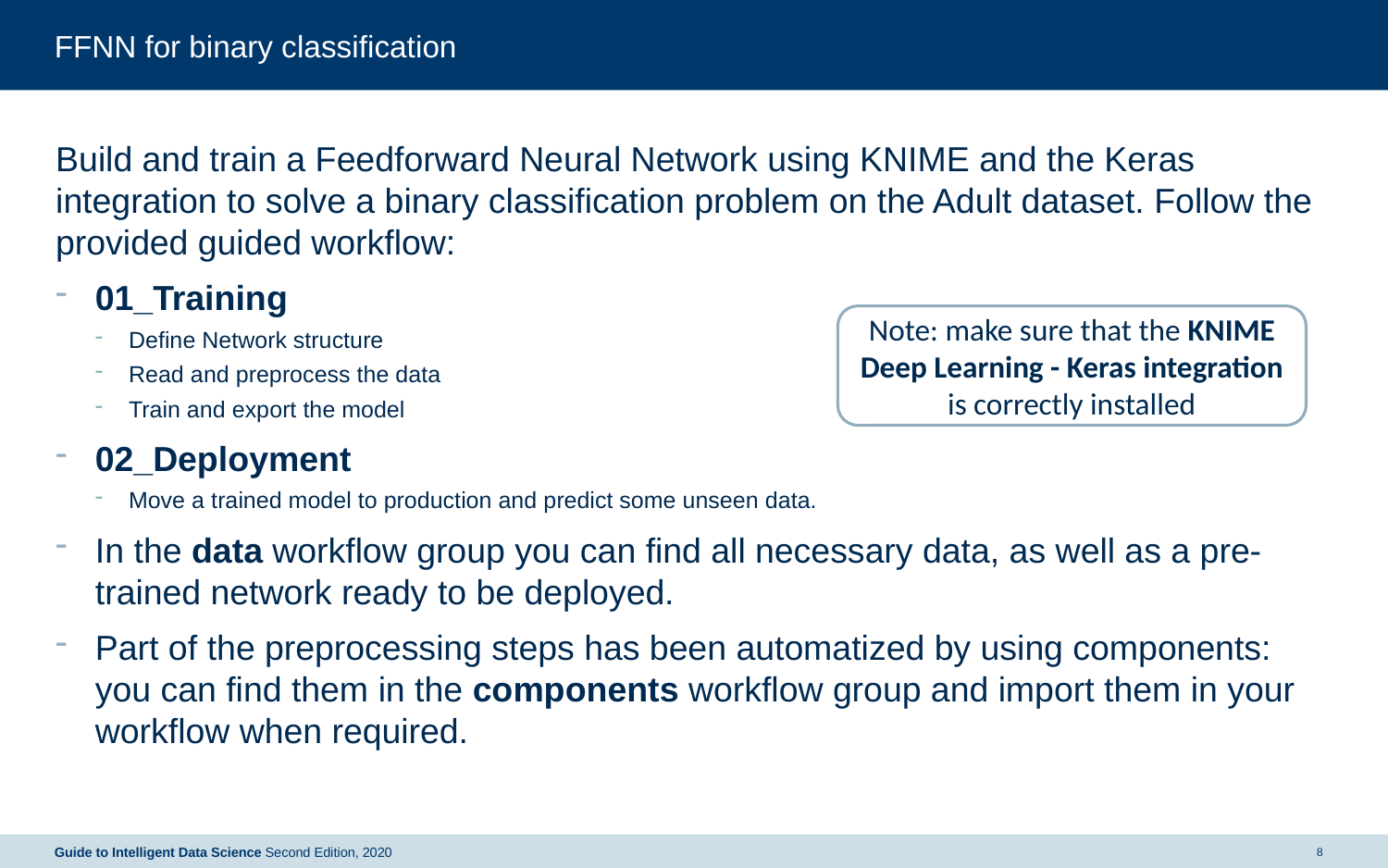

# FFNN for binary classification
Build and train a Feedforward Neural Network using KNIME and the Keras integration to solve a binary classification problem on the Adult dataset. Follow the provided guided workflow:
01_Training
Define Network structure
Read and preprocess the data
Train and export the model
02_Deployment
Move a trained model to production and predict some unseen data.
In the data workflow group you can find all necessary data, as well as a pre-trained network ready to be deployed.
Part of the preprocessing steps has been automatized by using components: you can find them in the components workflow group and import them in your workflow when required.
Note: make sure that the KNIME Deep Learning - Keras integration is correctly installed
Guide to Intelligent Data Science Second Edition, 2020
8